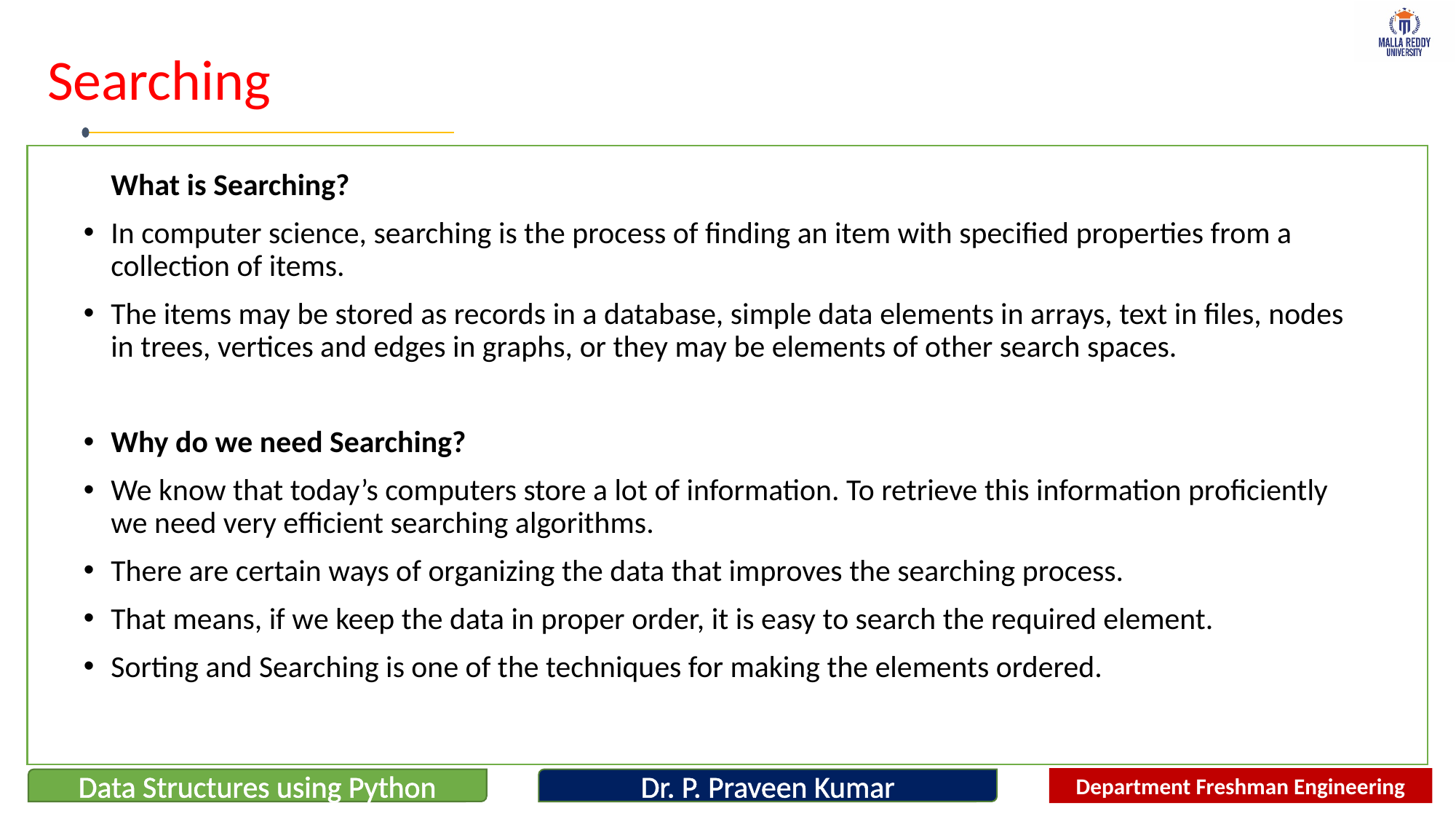

# Searching

	What is Searching?
In computer science, searching is the process of finding an item with specified properties from a collection of items.
The items may be stored as records in a database, simple data elements in arrays, text in files, nodes in trees, vertices and edges in graphs, or they may be elements of other search spaces.

Why do we need Searching?
We know that today’s computers store a lot of information. To retrieve this information proficiently we need very efficient searching algorithms.
There are certain ways of organizing the data that improves the searching process.
That means, if we keep the data in proper order, it is easy to search the required element.
Sorting and Searching is one of the techniques for making the elements ordered.